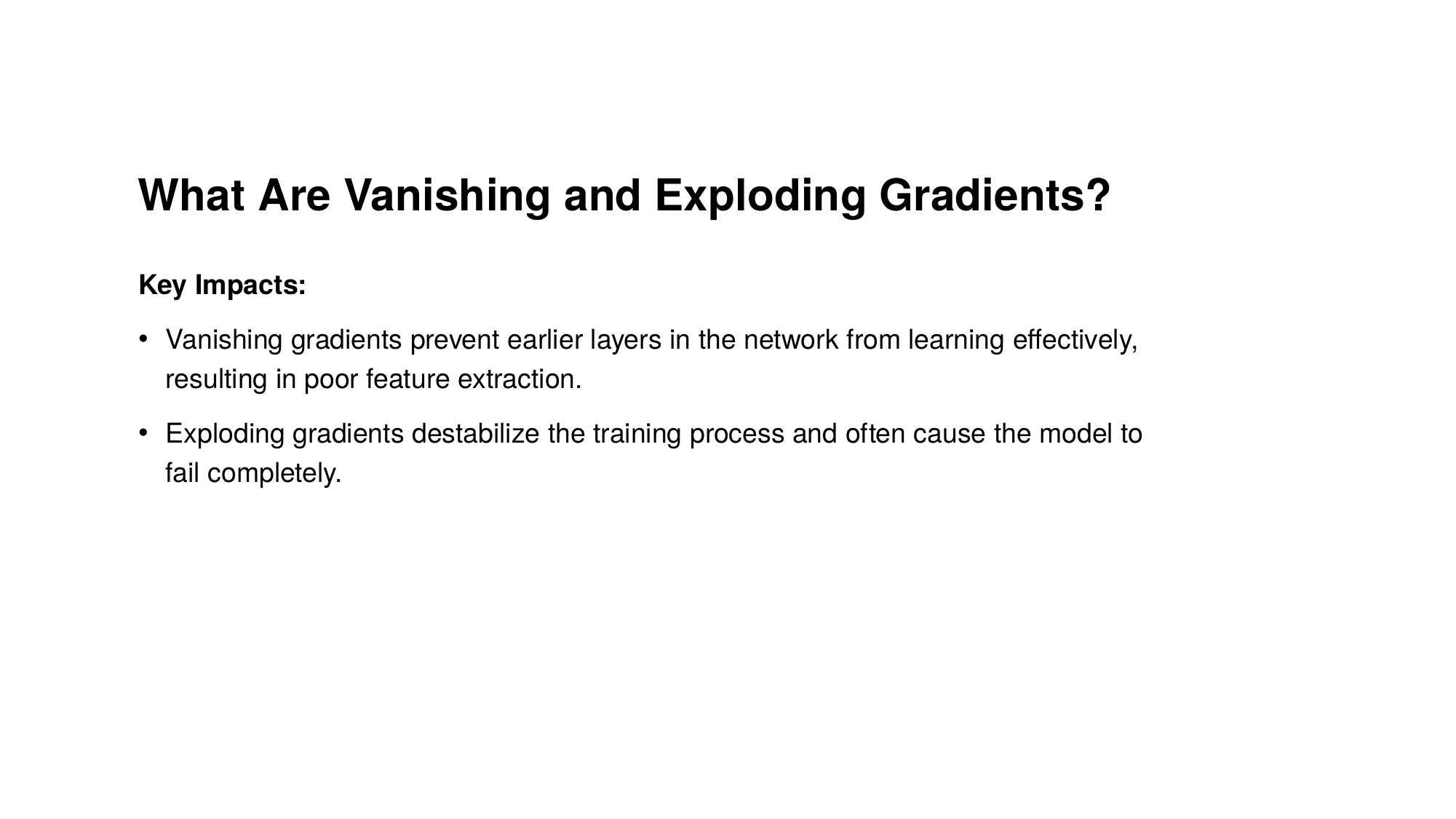

# What Are Vanishing and Exploding Gradients?
Key Impacts:
Vanishing gradients prevent earlier layers in the network from learning effectively, resulting in poor feature extraction.
Exploding gradients destabilize the training process and often cause the model to fail completely.